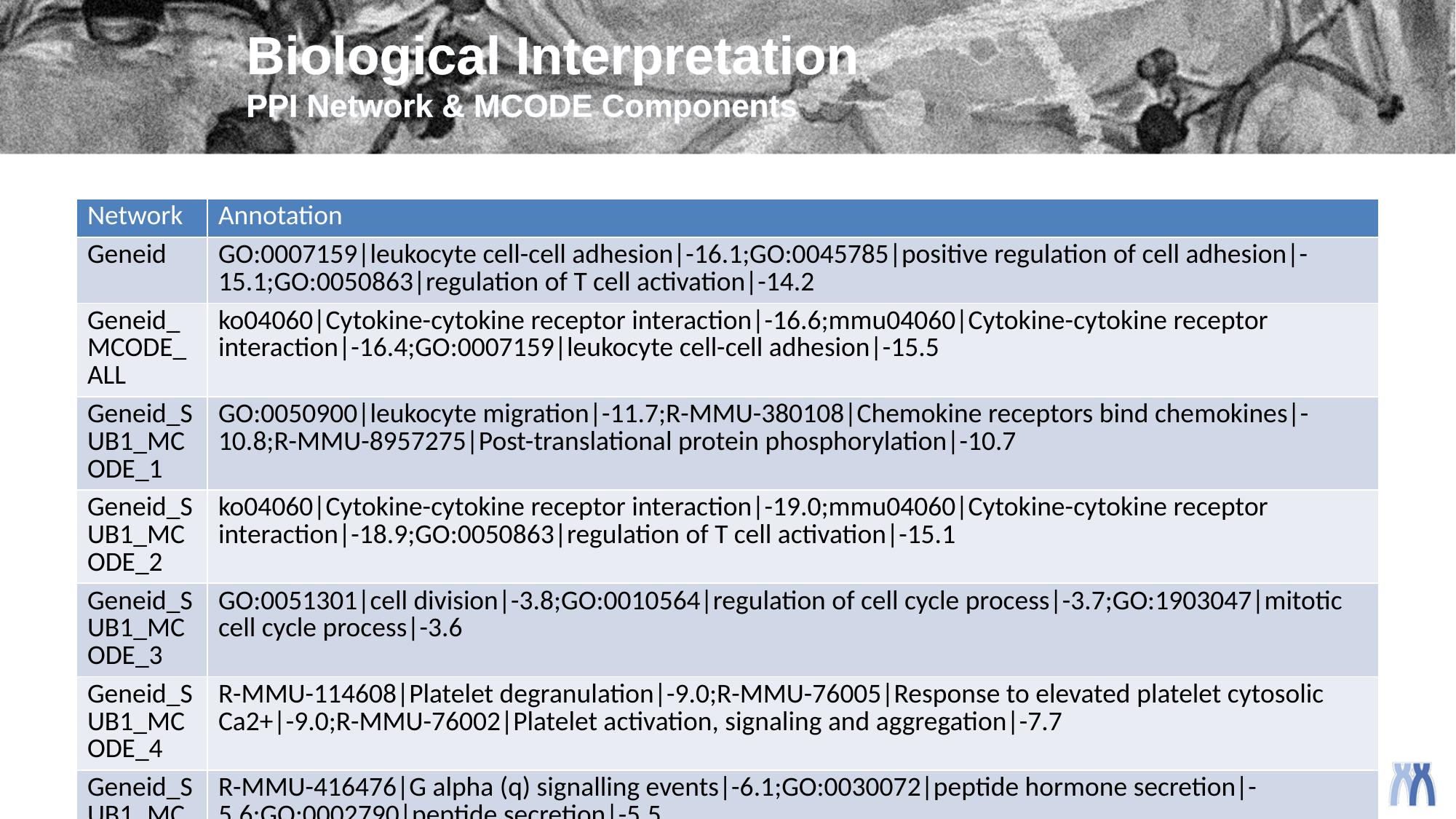

# Biological Interpretation PPI Network & MCODE Components
| Network | Annotation |
| --- | --- |
| Geneid | GO:0007159|leukocyte cell-cell adhesion|-16.1;GO:0045785|positive regulation of cell adhesion|-15.1;GO:0050863|regulation of T cell activation|-14.2 |
| Geneid\_MCODE\_ALL | ko04060|Cytokine-cytokine receptor interaction|-16.6;mmu04060|Cytokine-cytokine receptor interaction|-16.4;GO:0007159|leukocyte cell-cell adhesion|-15.5 |
| Geneid\_SUB1\_MCODE\_1 | GO:0050900|leukocyte migration|-11.7;R-MMU-380108|Chemokine receptors bind chemokines|-10.8;R-MMU-8957275|Post-translational protein phosphorylation|-10.7 |
| Geneid\_SUB1\_MCODE\_2 | ko04060|Cytokine-cytokine receptor interaction|-19.0;mmu04060|Cytokine-cytokine receptor interaction|-18.9;GO:0050863|regulation of T cell activation|-15.1 |
| Geneid\_SUB1\_MCODE\_3 | GO:0051301|cell division|-3.8;GO:0010564|regulation of cell cycle process|-3.7;GO:1903047|mitotic cell cycle process|-3.6 |
| Geneid\_SUB1\_MCODE\_4 | R-MMU-114608|Platelet degranulation|-9.0;R-MMU-76005|Response to elevated platelet cytosolic Ca2+|-9.0;R-MMU-76002|Platelet activation, signaling and aggregation|-7.7 |
| Geneid\_SUB1\_MCODE\_5 | R-MMU-416476|G alpha (q) signalling events|-6.1;GO:0030072|peptide hormone secretion|-5.6;GO:0002790|peptide secretion|-5.5 |
| Geneid\_SUB1\_MCODE\_6 | R-MMU-418555|G alpha (s) signalling events|-6.7;R-MMU-388396|GPCR downstream signalling|-4.7;R-MMU-372790|Signaling by GPCR|-4.7 |
| Geneid\_SUB1\_MCODE\_7 | R-MMU-6798695|Neutrophil degranulation|-4.8 |
| Geneid\_SUB1\_MCODE\_8 | R-MMU-5694530|Cargo concentration in the ER|-8.5;R-MMU-204005|COPII-mediated vesicle transport|-7.5;R-MMU-199977|ER to Golgi Anterograde Transport|-6.5 |